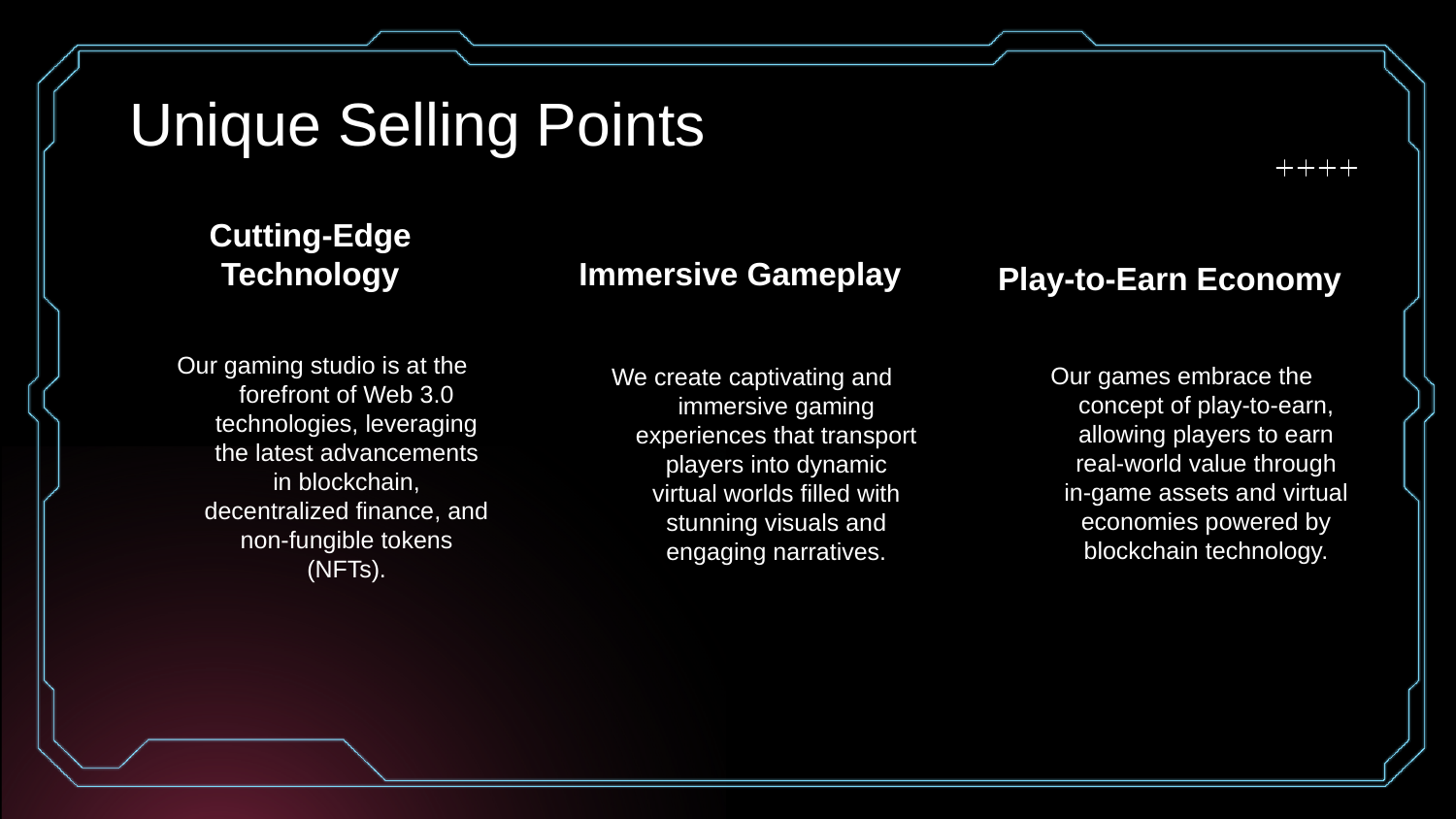

# Unique Selling Points

Cutting-Edge Technology

Immersive Gameplay

Play-to-Earn Economy

Our gaming studio is at the forefront of Web 3.0 technologies, leveraging the latest advancements in blockchain, decentralized finance, and non-fungible tokens (NFTs).

Our games embrace the concept of play-to-earn, allowing players to earn real-world value through in-game assets and virtual economies powered by blockchain technology.

We create captivating and immersive gaming experiences that transport players into dynamic virtual worlds filled with stunning visuals and engaging narratives.